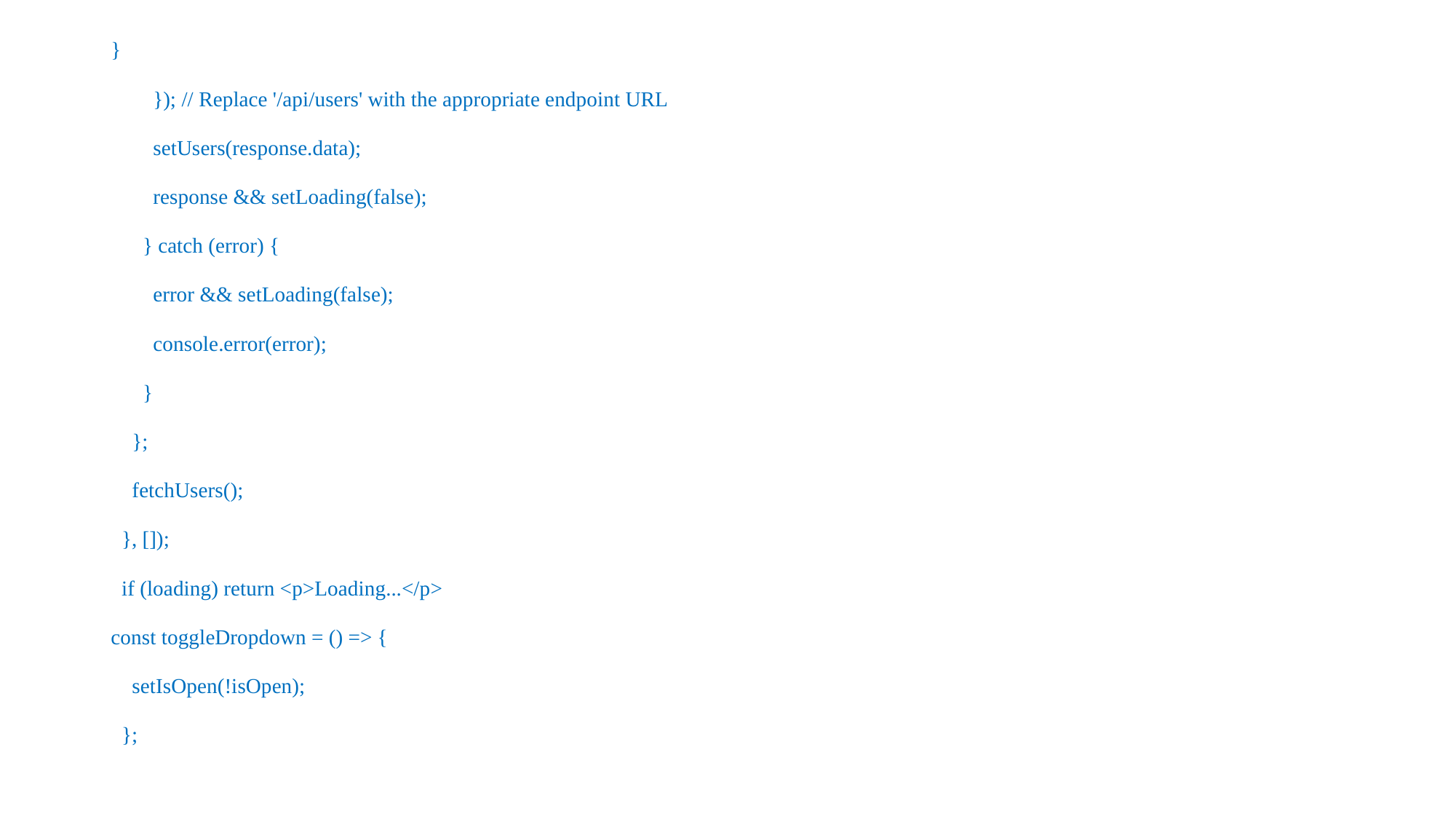

}
        }); // Replace '/api/users' with the appropriate endpoint URL
        setUsers(response.data);
        response && setLoading(false);
      } catch (error) {
        error && setLoading(false);
        console.error(error);
      }
    };
    fetchUsers();
  }, []);
  if (loading) return <p>Loading...</p>
const toggleDropdown = () => {
    setIsOpen(!isOpen);
  };